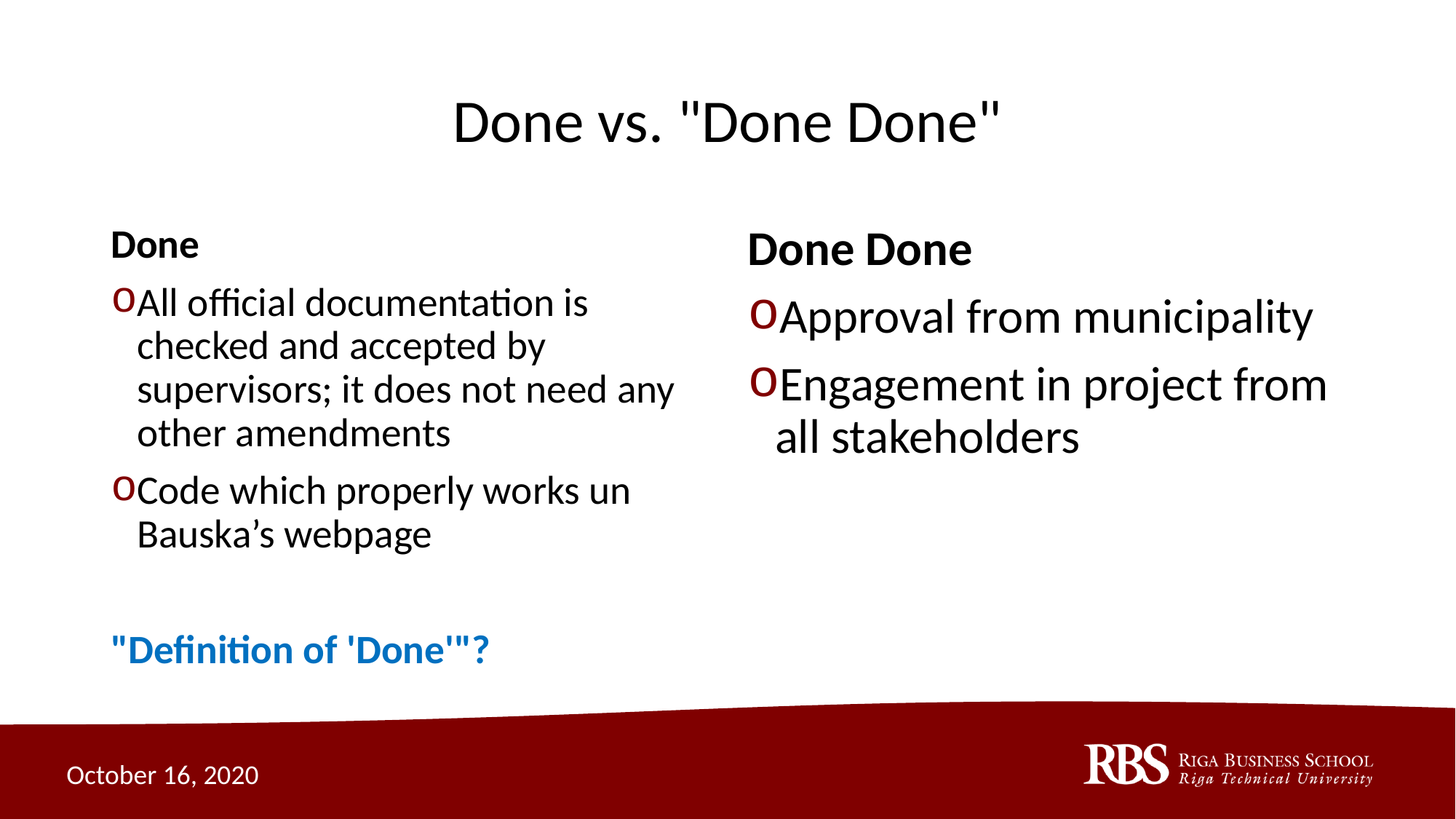

# Done vs. "Done Done"
Done
All official documentation is checked and accepted by supervisors; it does not need any other amendments
Code which properly works un Bauska’s webpage

"Definition of 'Done'"?
Done Done
Approval from municipality
Engagement in project from all stakeholders

October 16, 2020